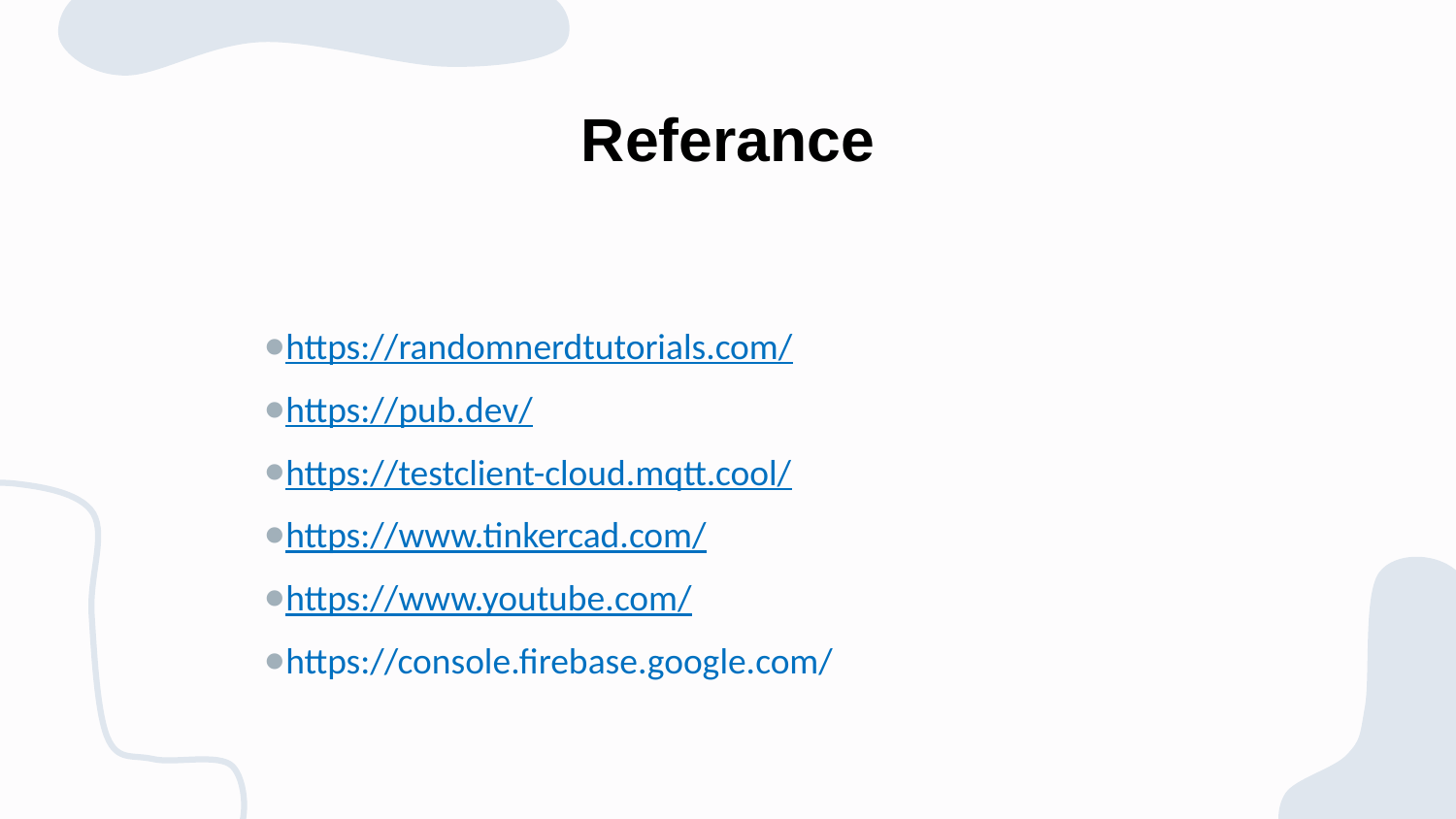

# Referance

https://randomnerdtutorials.com/
https://pub.dev/
https://testclient-cloud.mqtt.cool/
https://www.tinkercad.com/
https://www.youtube.com/
https://console.firebase.google.com/